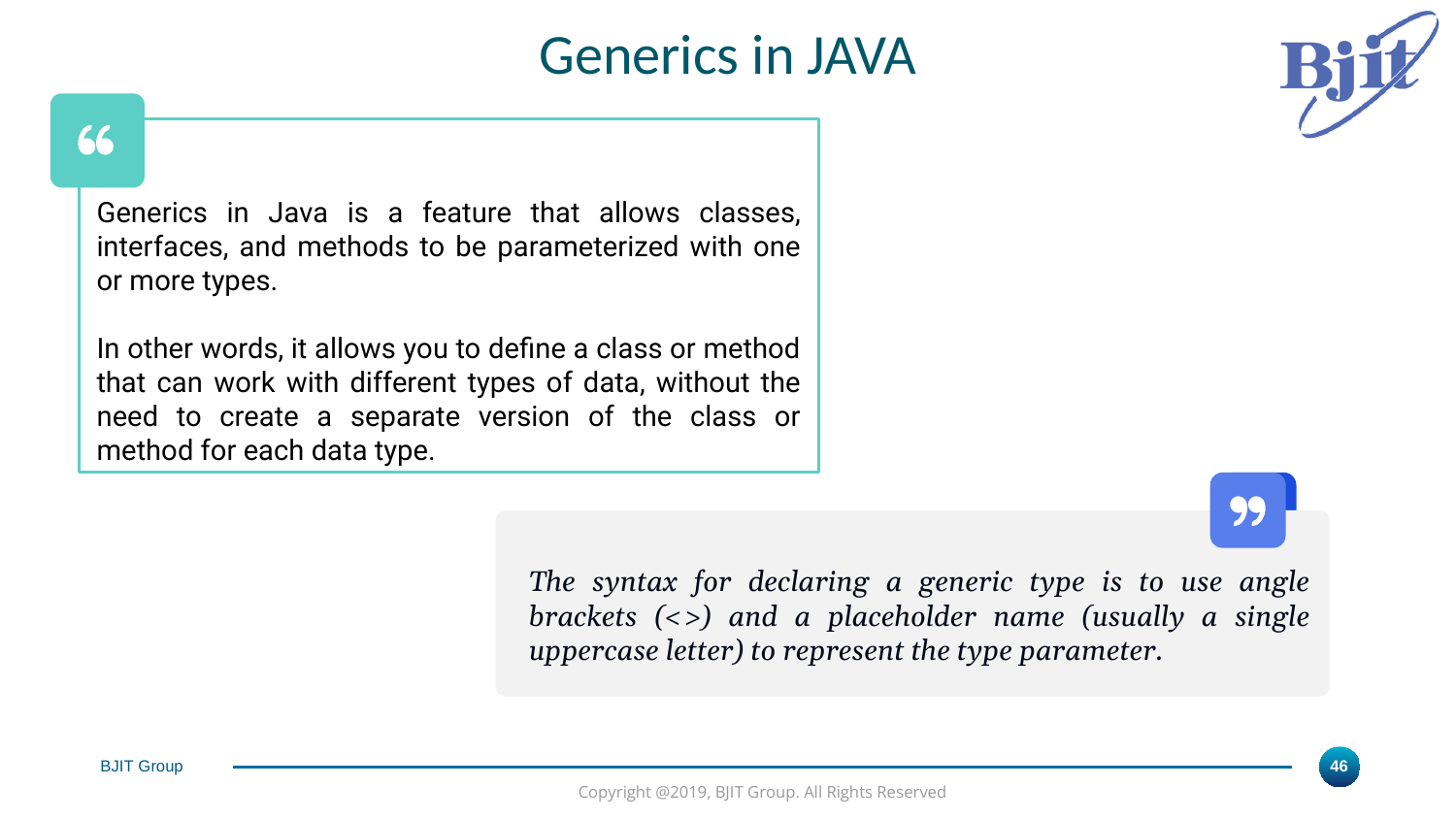

Generics in JAVA

Generics in Java is a feature that allows classes, interfaces, and methods to be parameterized with one or more types.

In other words, it allows you to define a class or method that can work with different types of data, without the need to create a separate version of the class or method for each data type.

The syntax for declaring a generic type is to use angle brackets (<>) and a placeholder name (usually a single uppercase letter) to represent the type parameter.